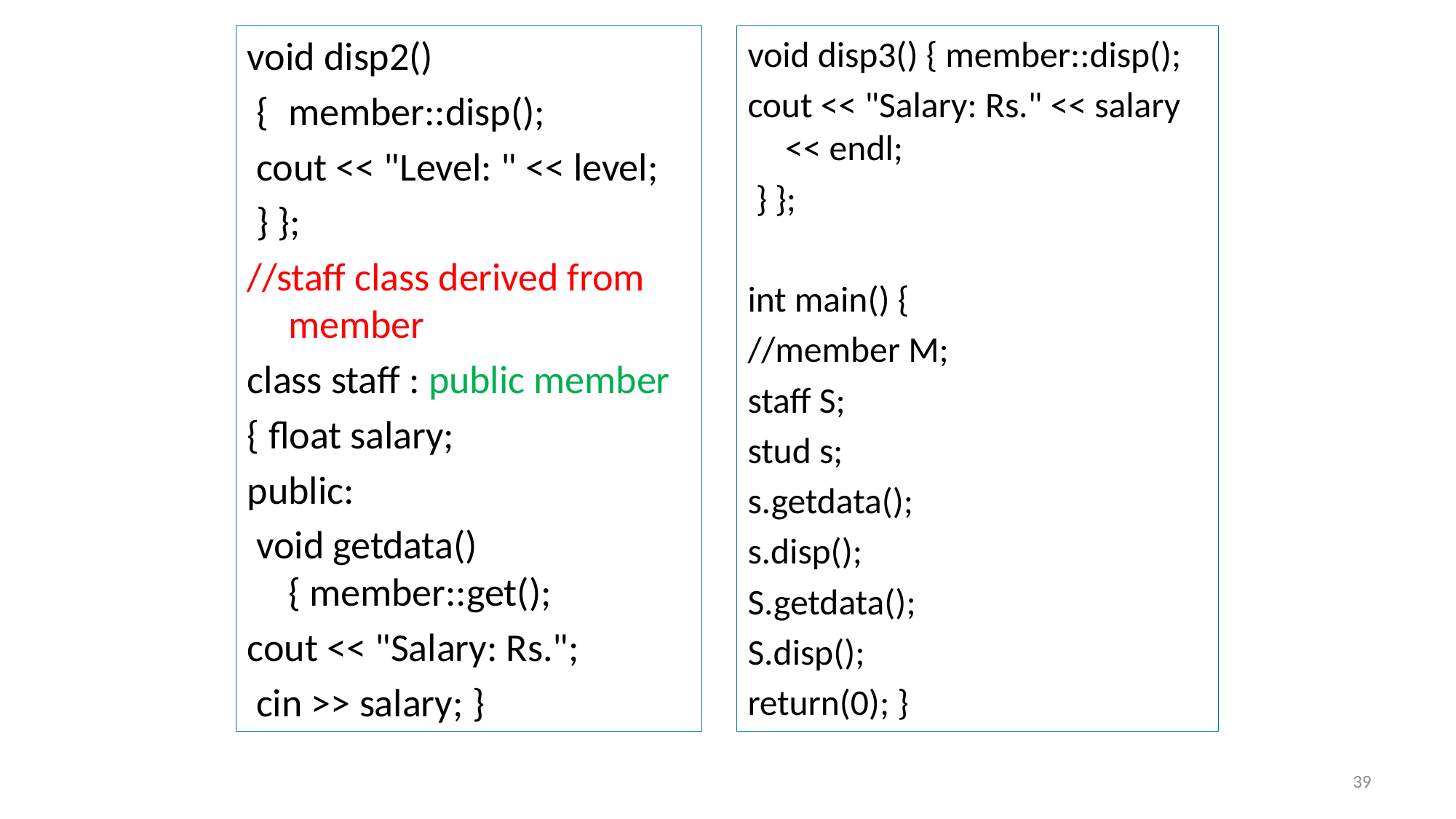

void disp2()
 { 	member::disp();
 cout << "Level: " << level;
 } };
//staff class derived from member
class staff : public member
{ float salary;
public:
 void getdata() { member::get();
cout << "Salary: Rs.";
 cin >> salary; }

void disp3() { member::disp();
cout << "Salary: Rs." << salary << endl;
 } };

int main() {
//member M;
staff S;
stud s;
s.getdata();
s.disp();
S.getdata();
S.disp();
return(0); }

39